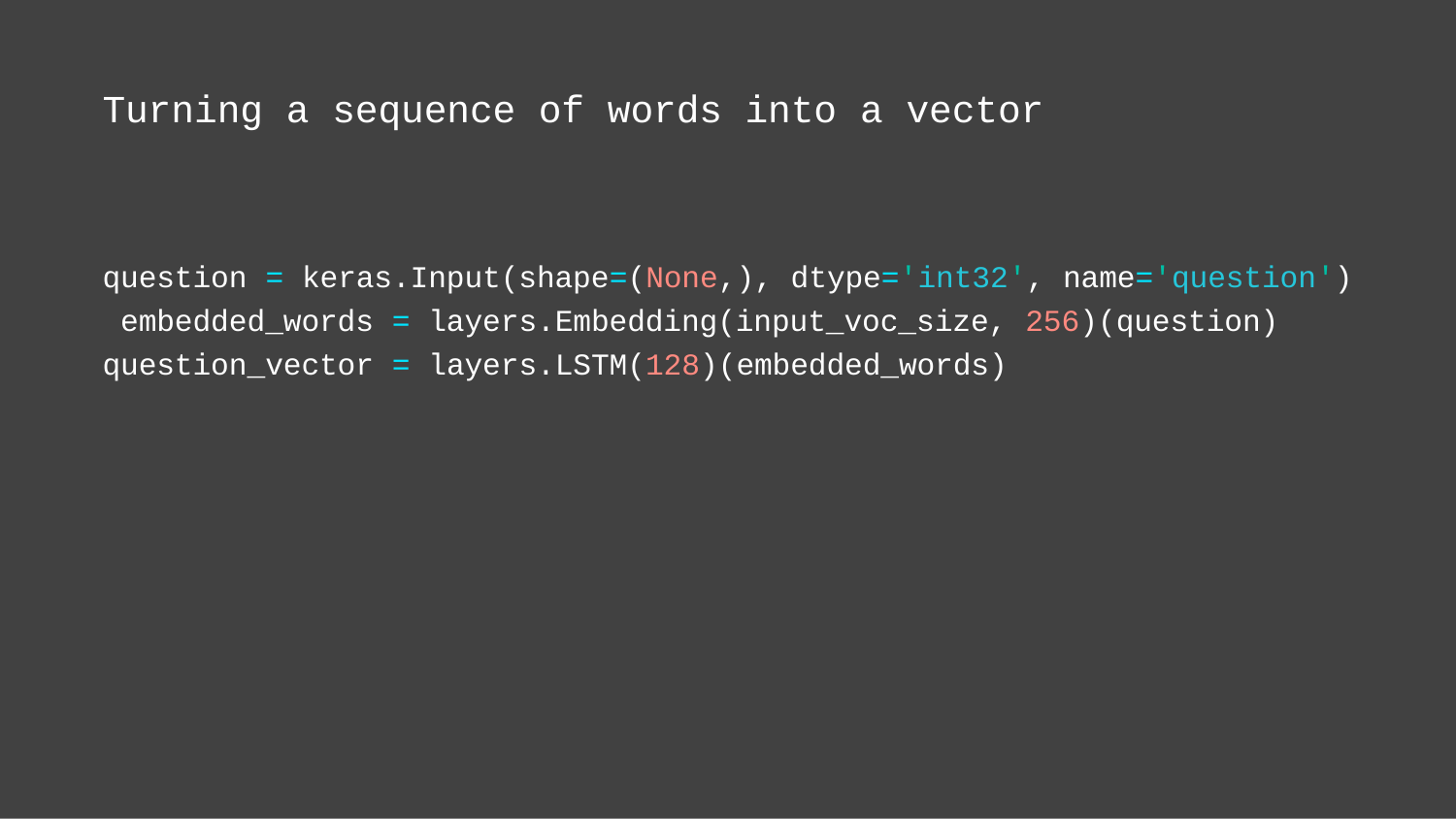

Turning a sequence of words into a vector
question = keras.Input(shape=(None,), dtype='int32', name='question')  embedded_words = layers.Embedding(input_voc_size, 256)(question)  question_vector = layers.LSTM(128)(embedded_words)